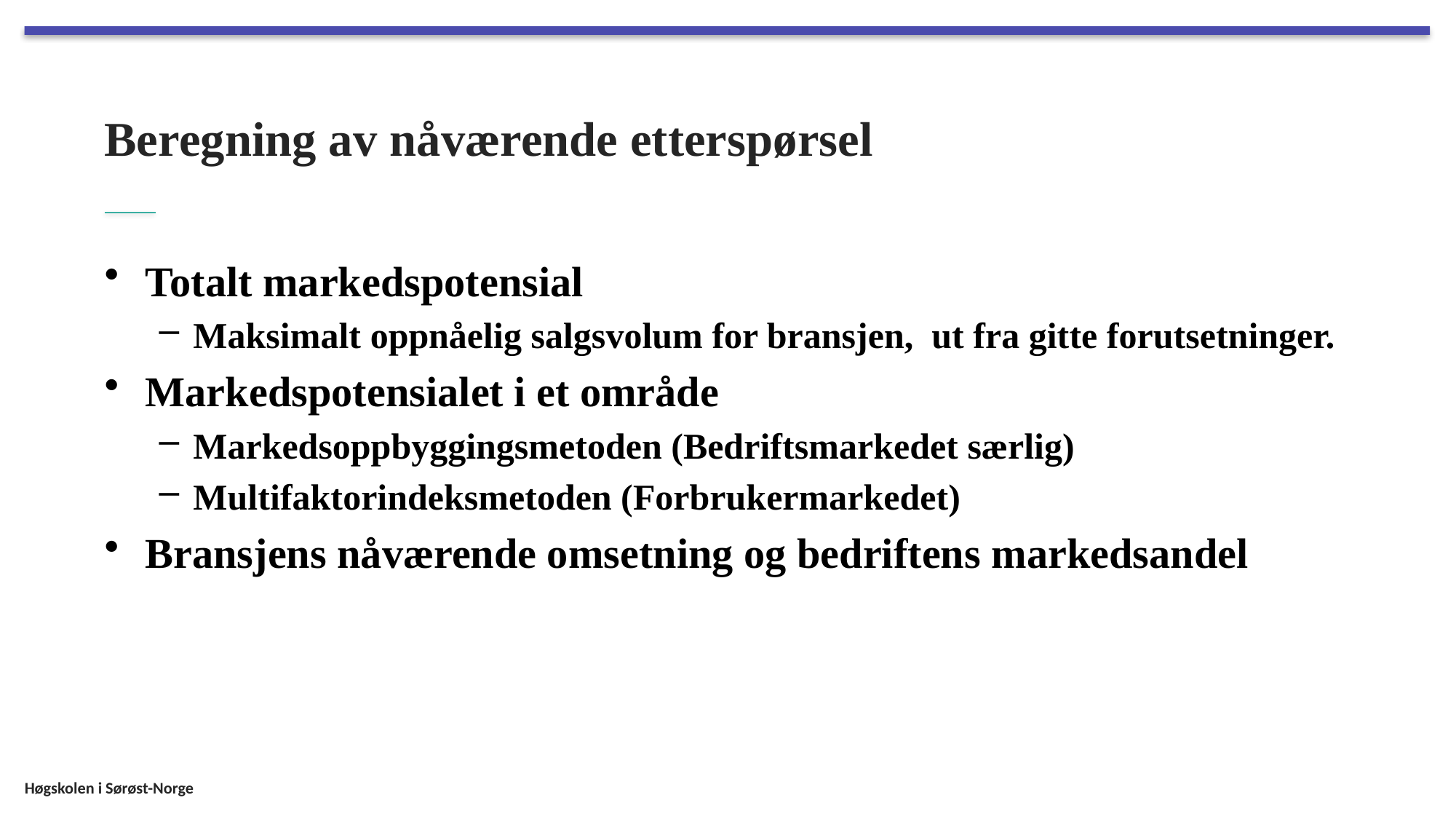

# Beregning av nåværende etterspørsel
Totalt markedspotensial
Maksimalt oppnåelig salgsvolum for bransjen,  ut fra gitte forutsetninger.
Markedspotensialet i et område
Markedsoppbyggingsmetoden (Bedriftsmarkedet særlig)
Multifaktorindeksmetoden (Forbrukermarkedet)
Bransjens nåværende omsetning og bedriftens markedsandel